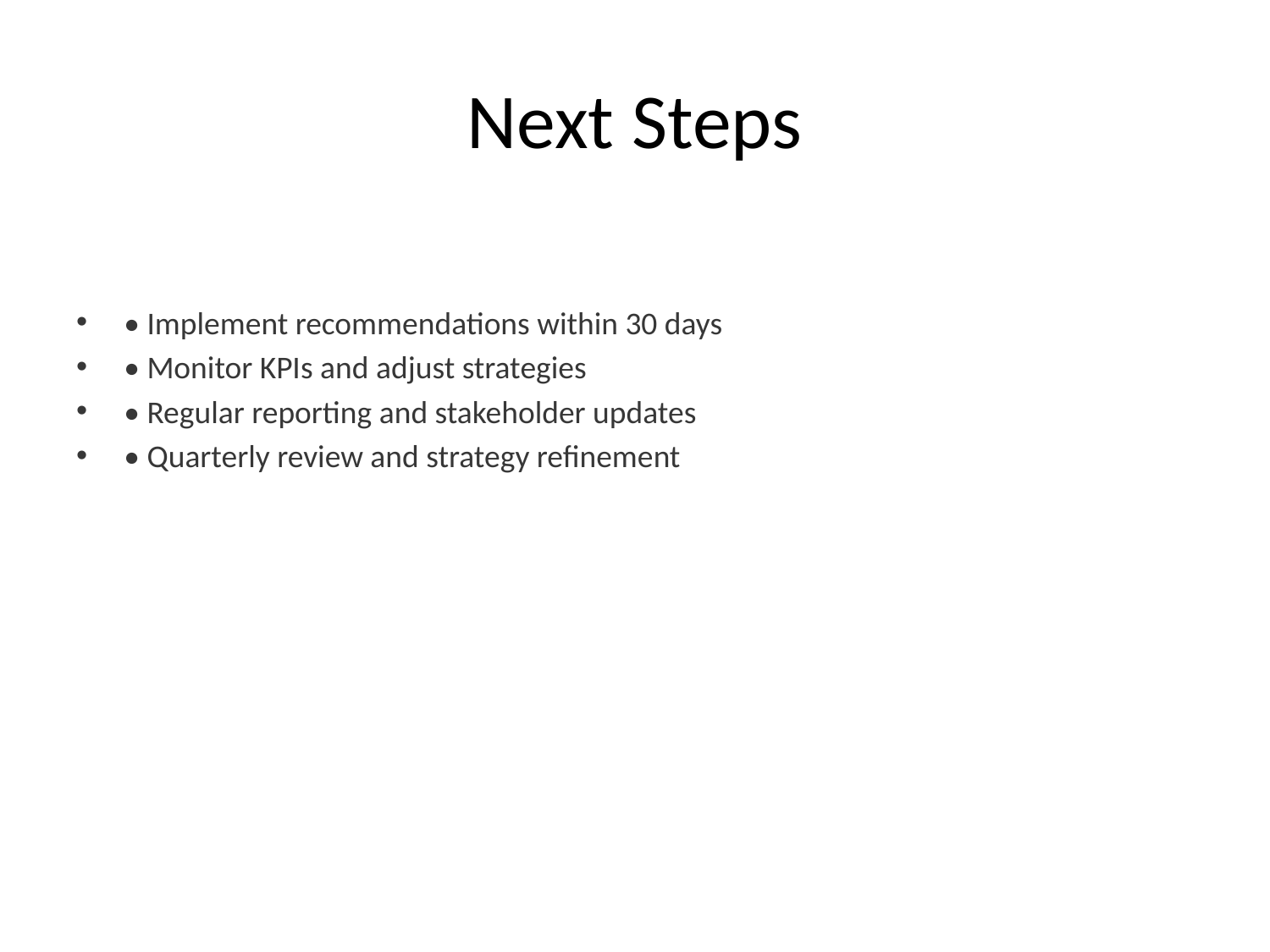

# Next Steps

• Implement recommendations within 30 days
• Monitor KPIs and adjust strategies
• Regular reporting and stakeholder updates
• Quarterly review and strategy refinement